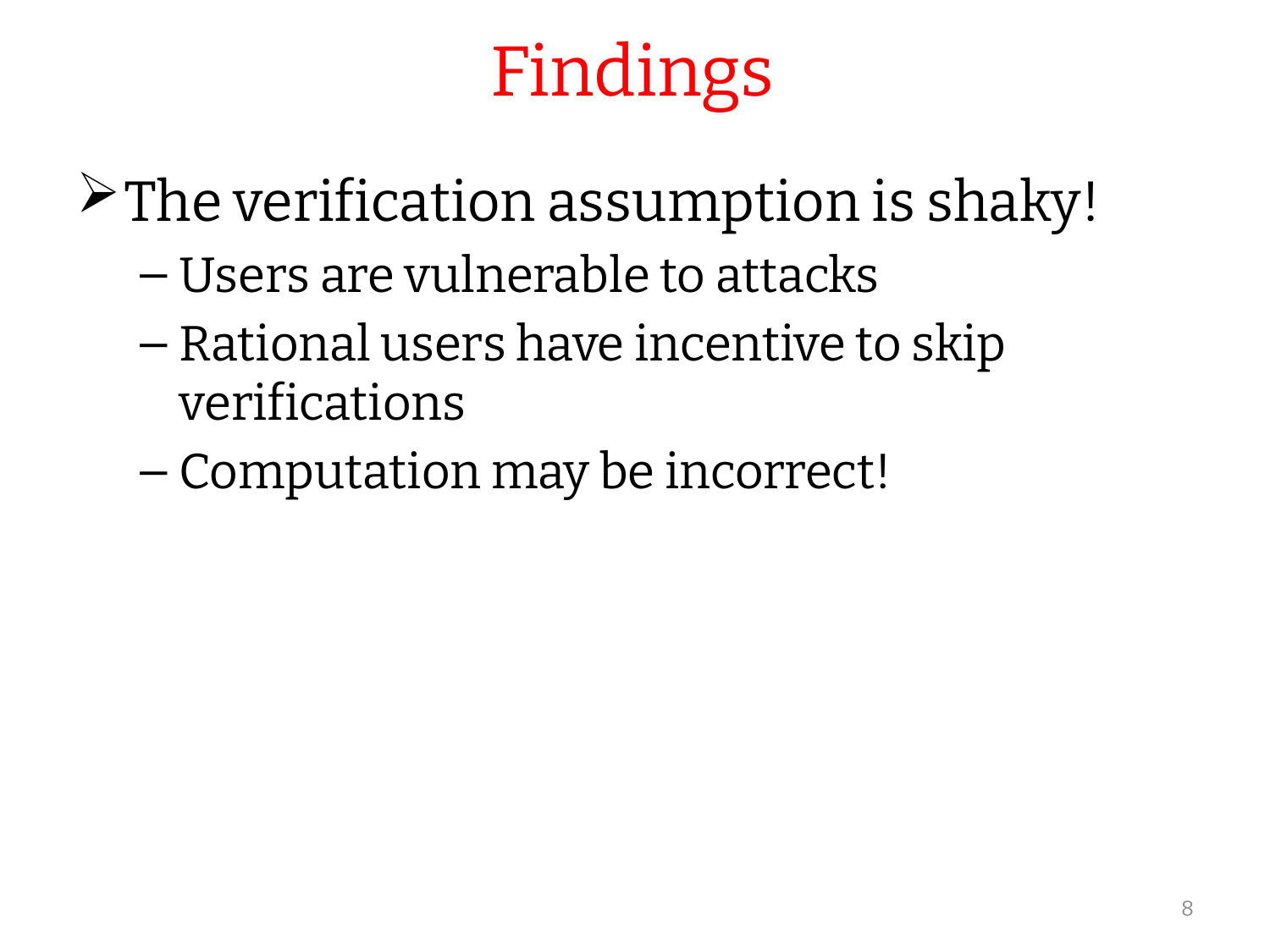

# Findings
The verification assumption is shaky!
Users are vulnerable to attacks
Rational users have incentive to skip verifications
Computation may be incorrect!
8